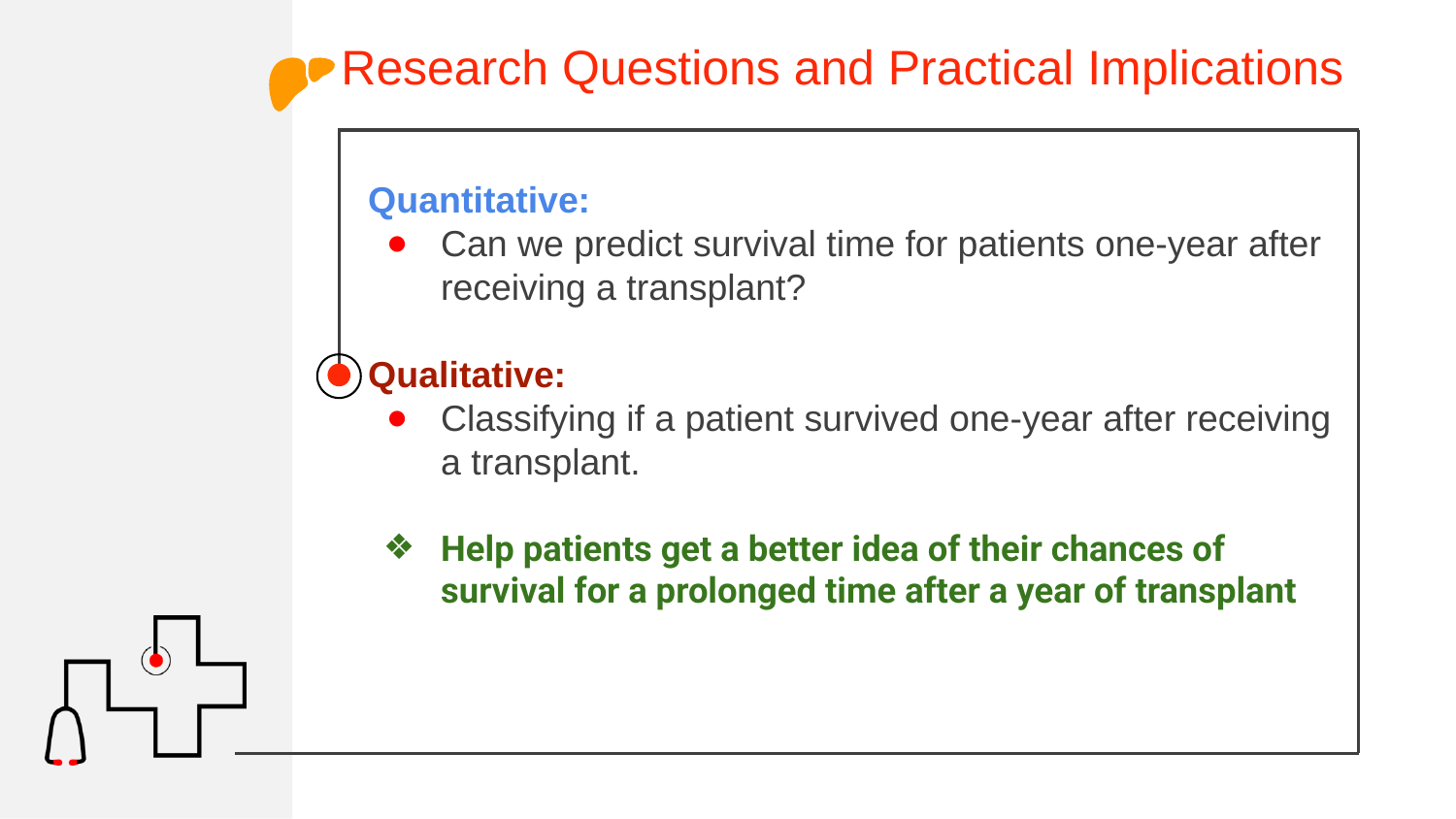

Research Questions and Practical Implications

Quantitative:
Can we predict survival time for patients one-year after receiving a transplant?

Qualitative:
Classifying if a patient survived one-year after receiving a transplant.

Help patients get a better idea of their chances of survival for a prolonged time after a year of transplant